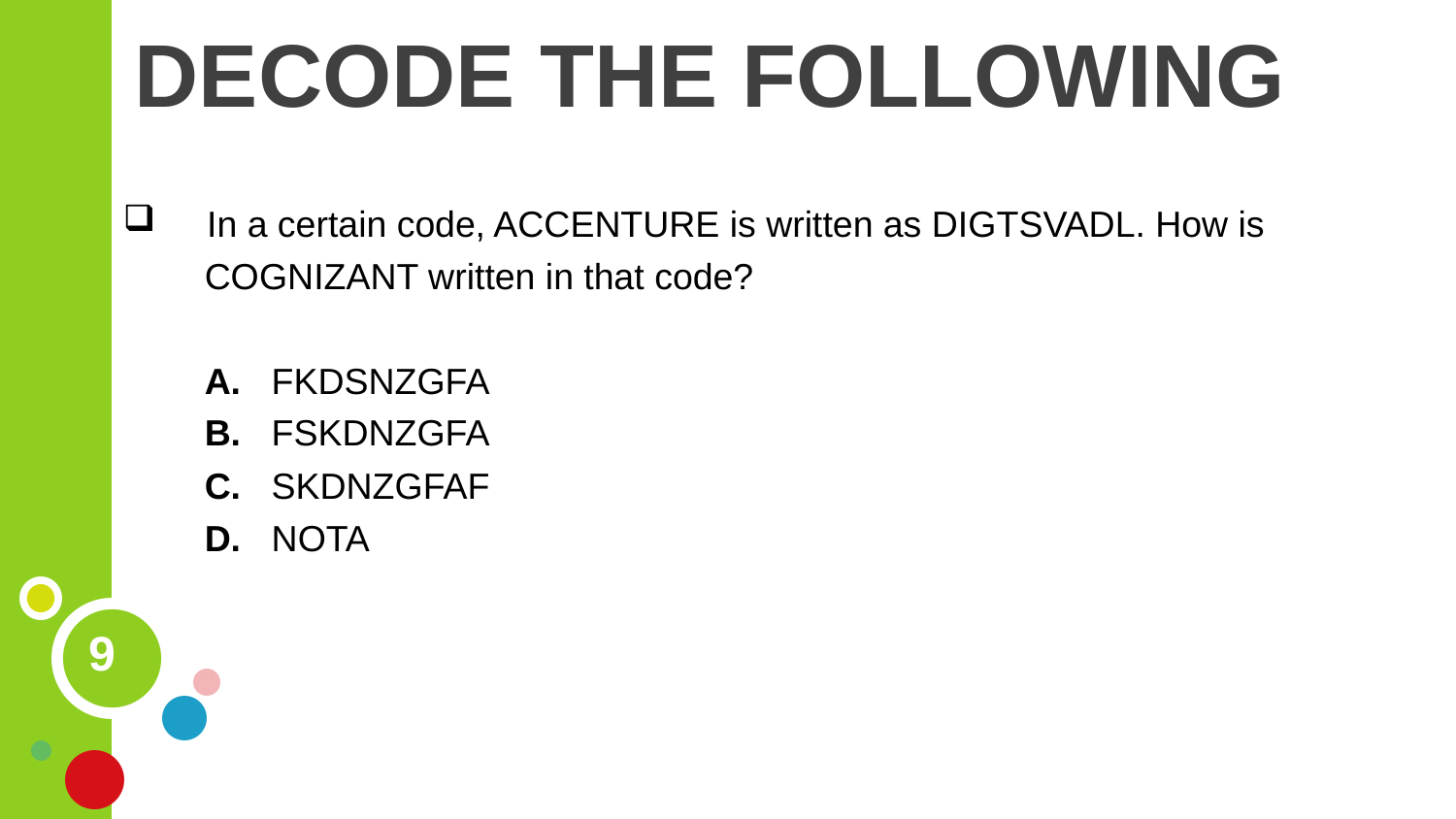

# DECODE THE FOLLOWING
     In a certain code, ACCENTURE is written as DIGTSVADL. How is
        COGNIZANT written in that code?

        A.   FKDSNZGFA
        B.   FSKDNZGFA
        C.   SKDNZGFAF
        D.   NOTA
9